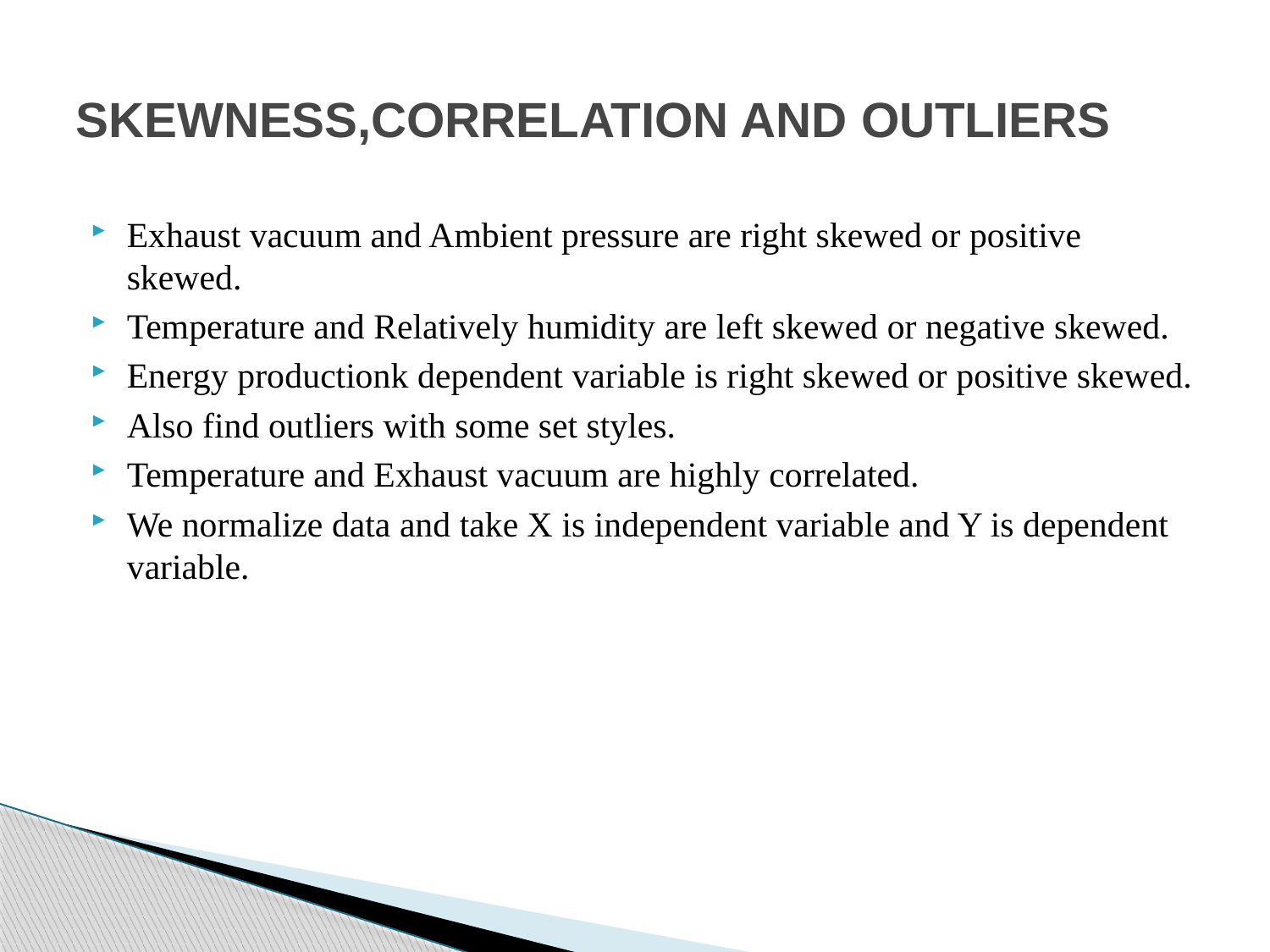

# SKEWNESS,CORRELATION AND OUTLIERS
Exhaust vacuum and Ambient pressure are right skewed or positive skewed.
Temperature and Relatively humidity are left skewed or negative skewed.
Energy productionk dependent variable is right skewed or positive skewed.
Also find outliers with some set styles.
Temperature and Exhaust vacuum are highly correlated.
We normalize data and take X is independent variable and Y is dependent variable.